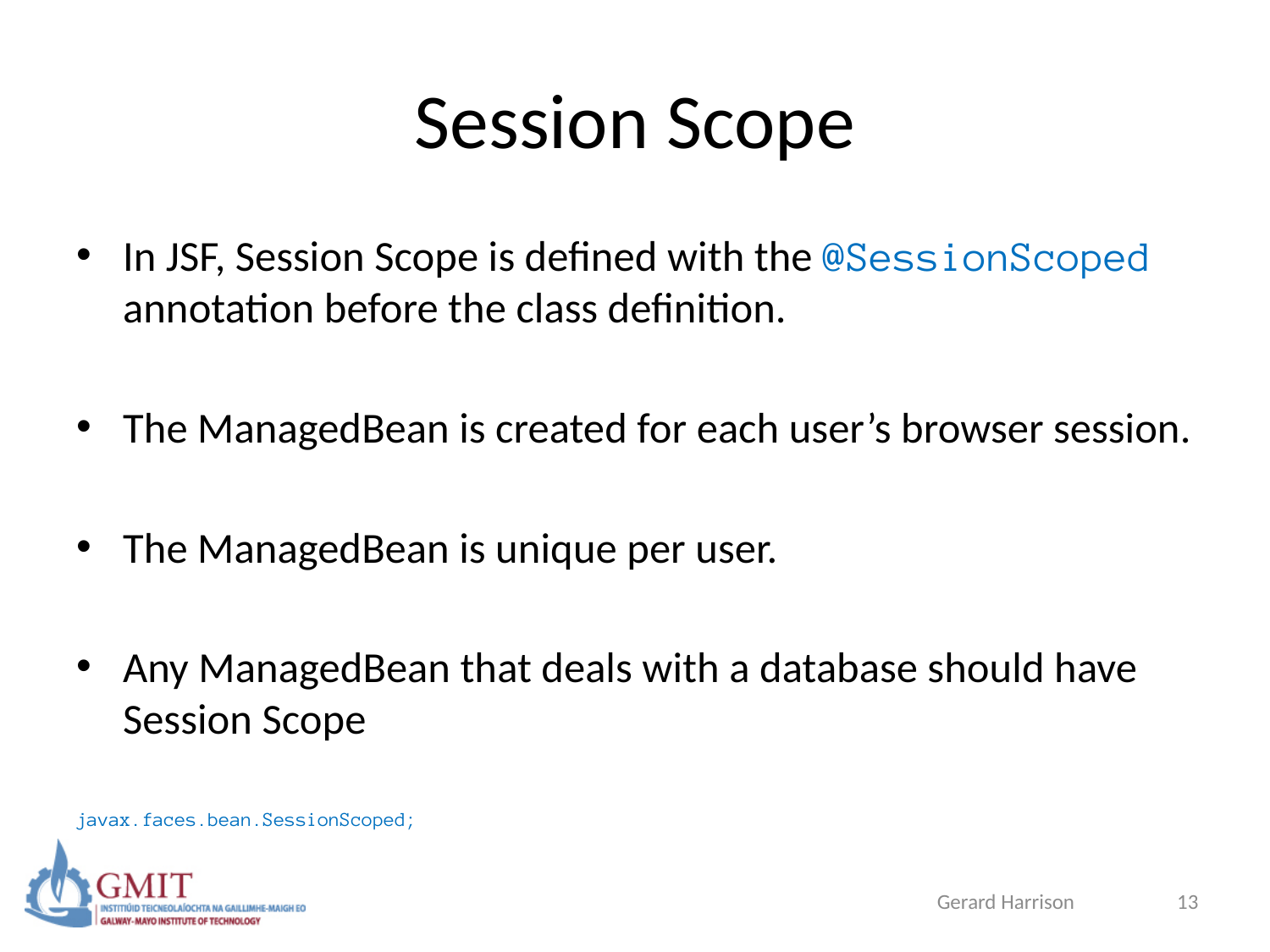

# Session Scope
In JSF, Session Scope is defined with the @SessionScoped annotation before the class definition.

The ManagedBean is created for each user’s browser session.

The ManagedBean is unique per user.

Any ManagedBean that deals with a database should have Session Scope

javax.faces.bean.SessionScoped;
Gerard Harrison
13